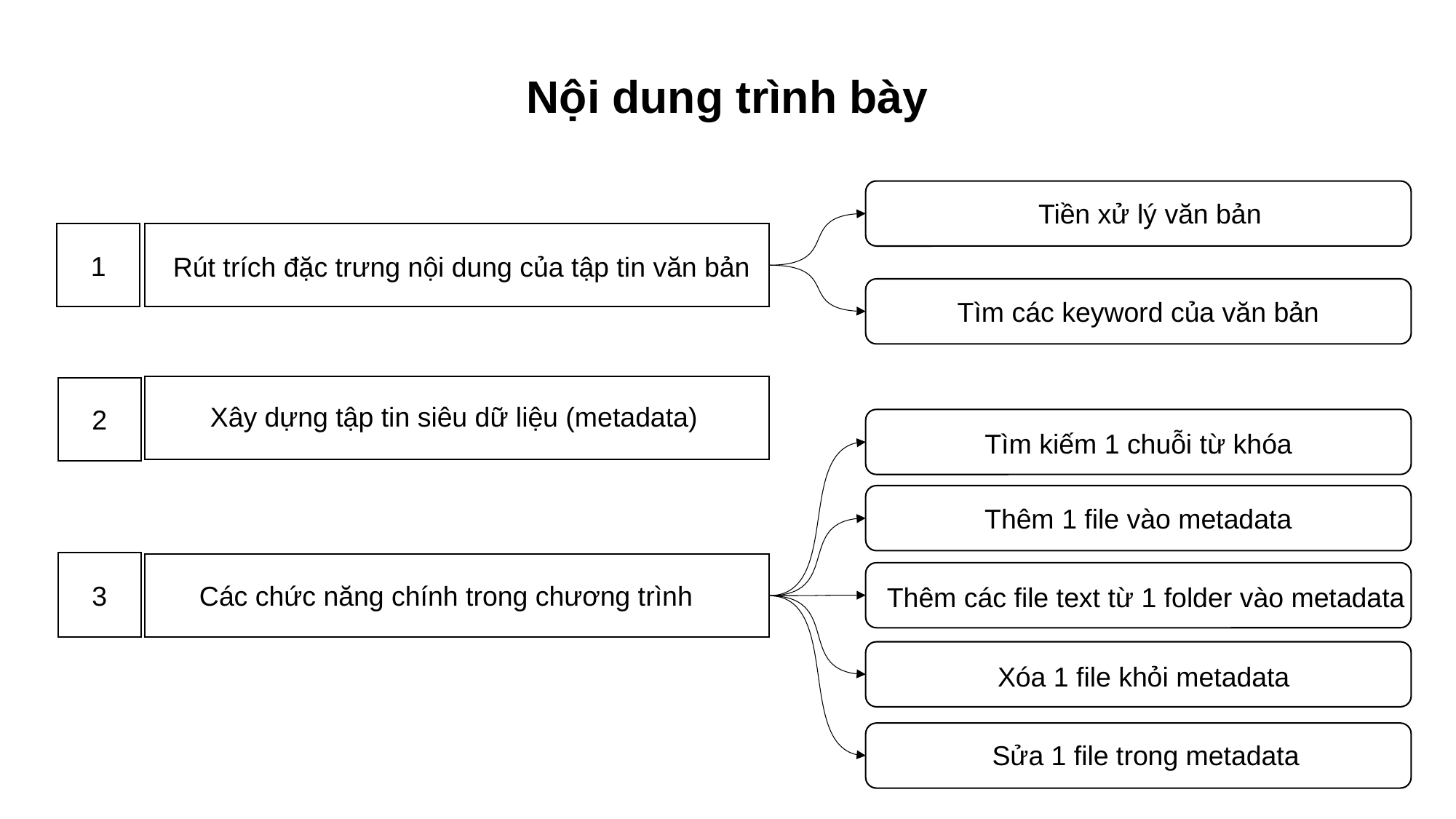

Nội dung trình bày

Tiền xử lý văn bản
1

Rút trích đặc trưng nội dung của tập tin văn bản
1. Rút trích đặc trưng nội dung của tập tin văn bản

Tìm các keyword của văn bản

Xây dựng tập tin siêu dữ liệu (metadata)
2

Tìm kiếm 1 chuỗi từ khóa

Thêm 1 file vào metadata
3

Các chức năng chính trong chương trình

Thêm các file text từ 1 folder vào metadata

Xóa 1 file khỏi metadata

Sửa 1 file trong metadata